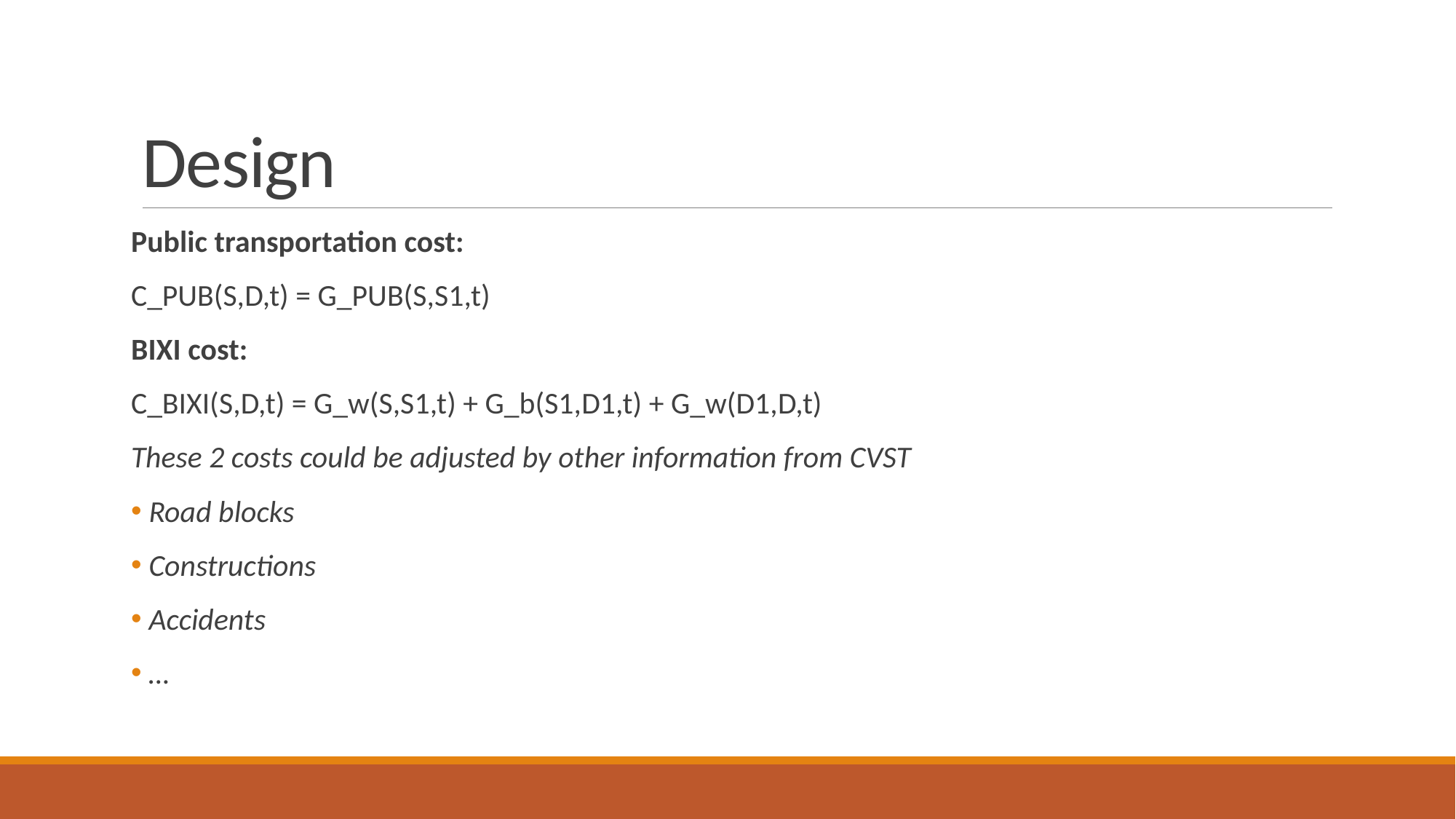

# Design
Public transportation cost:
C_PUB(S,D,t) = G_PUB(S,S1,t)
BIXI cost:
C_BIXI(S,D,t) = G_w(S,S1,t) + G_b(S1,D1,t) + G_w(D1,D,t)
These 2 costs could be adjusted by other information from CVST
 Road blocks
 Constructions
 Accidents
 …